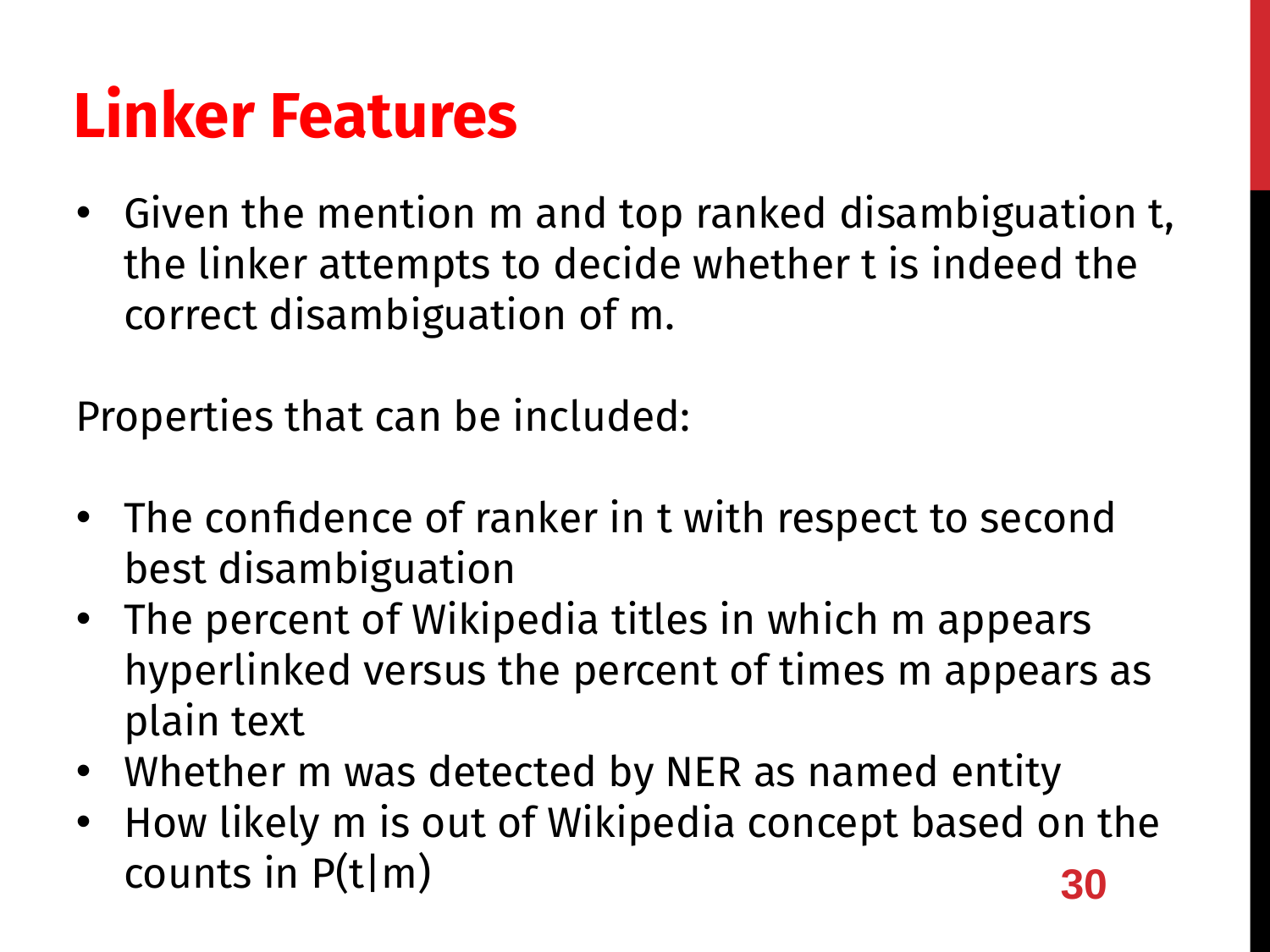

Linker Features
Given the mention m and top ranked disambiguation t, the linker attempts to decide whether t is indeed the correct disambiguation of m.

Properties that can be included:

The confidence of ranker in t with respect to second best disambiguation
The percent of Wikipedia titles in which m appears hyperlinked versus the percent of times m appears as plain text
Whether m was detected by NER as named entity
How likely m is out of Wikipedia concept based on the counts in P(t|m)
30